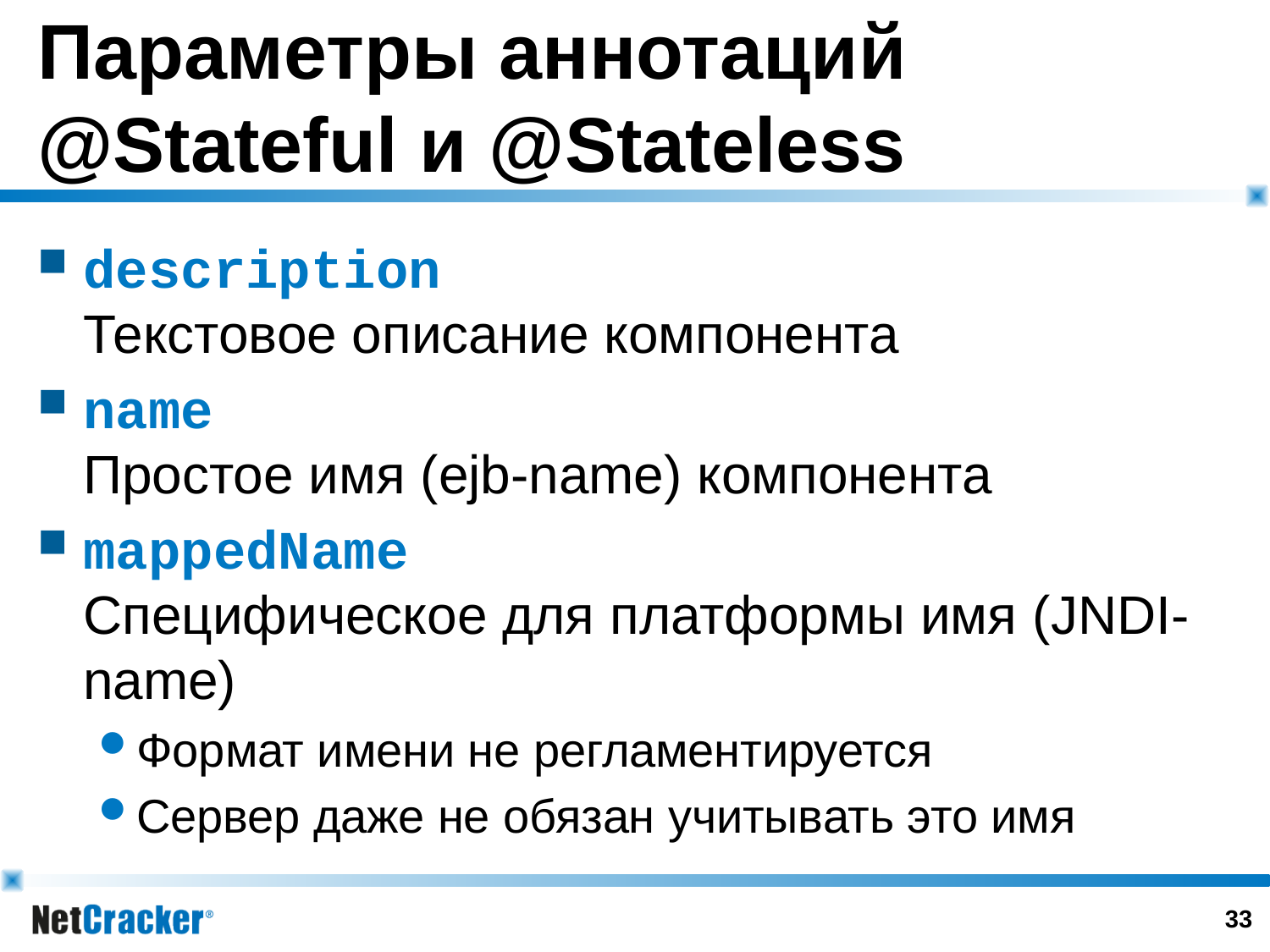

# Параметры аннотаций @Stateful и @Stateless
description
Текстовое описание компонента
name
Простое имя (ejb-name) компонента
mappedName
Специфическое для платформы имя (JNDI-name)
Формат имени не регламентируется
Сервер даже не обязан учитывать это имя
33